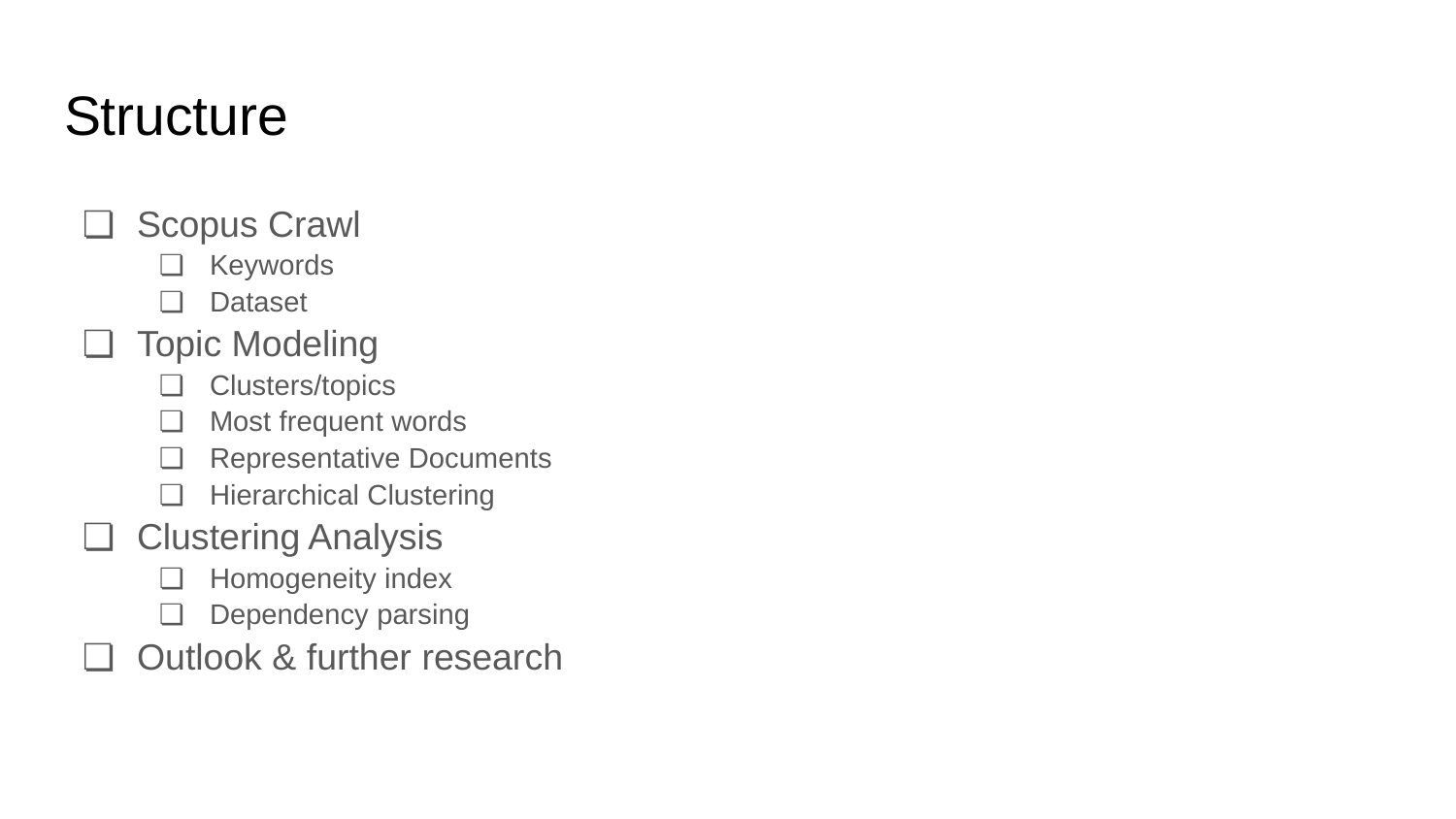

# Structure
Scopus Crawl
Keywords
Dataset
Topic Modeling
Clusters/topics
Most frequent words
Representative Documents
Hierarchical Clustering
Clustering Analysis
Homogeneity index
Dependency parsing
Outlook & further research